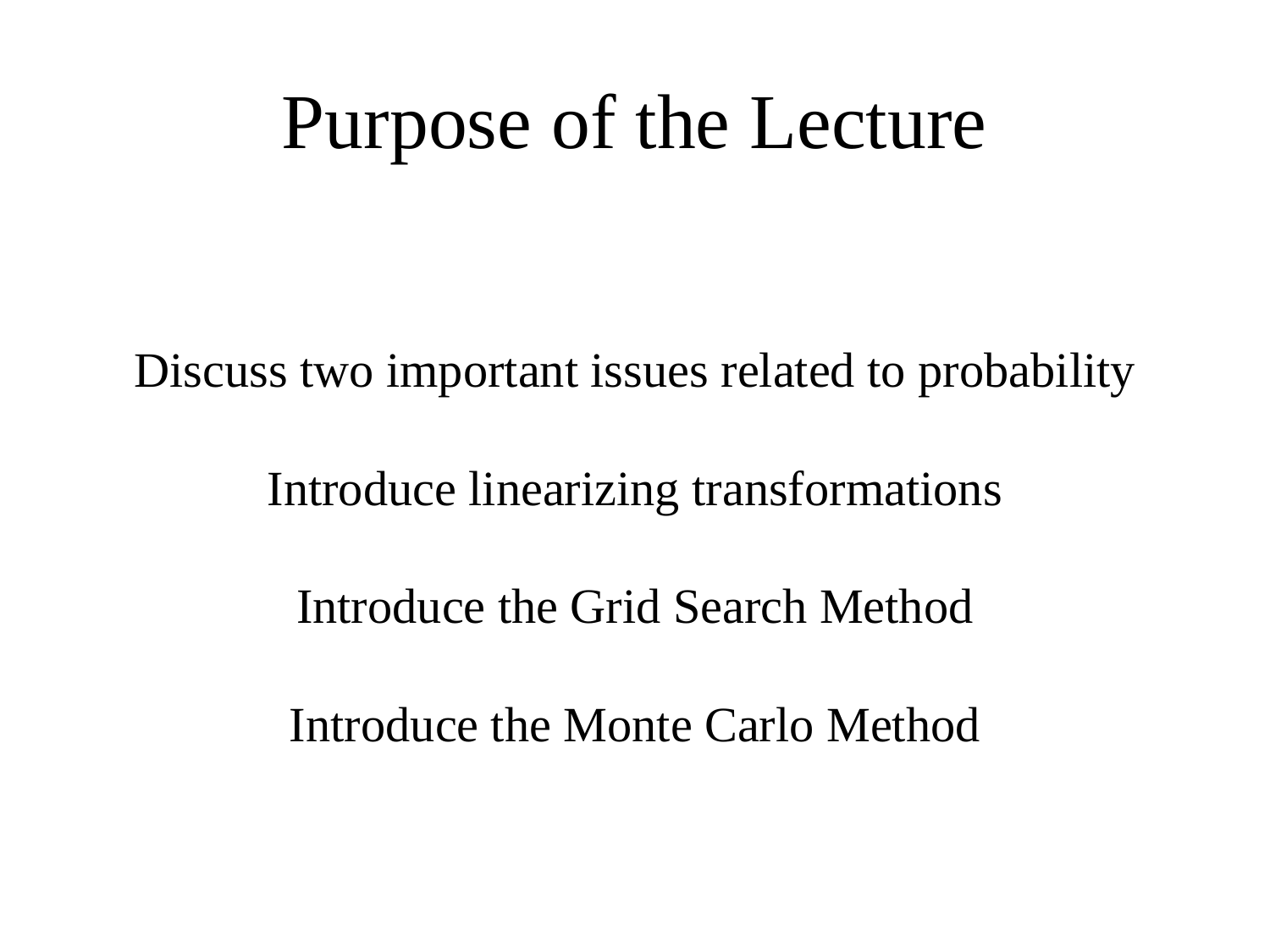

# Purpose of the Lecture
Discuss two important issues related to probability

Introduce linearizing transformations

Introduce the Grid Search Method

Introduce the Monte Carlo Method